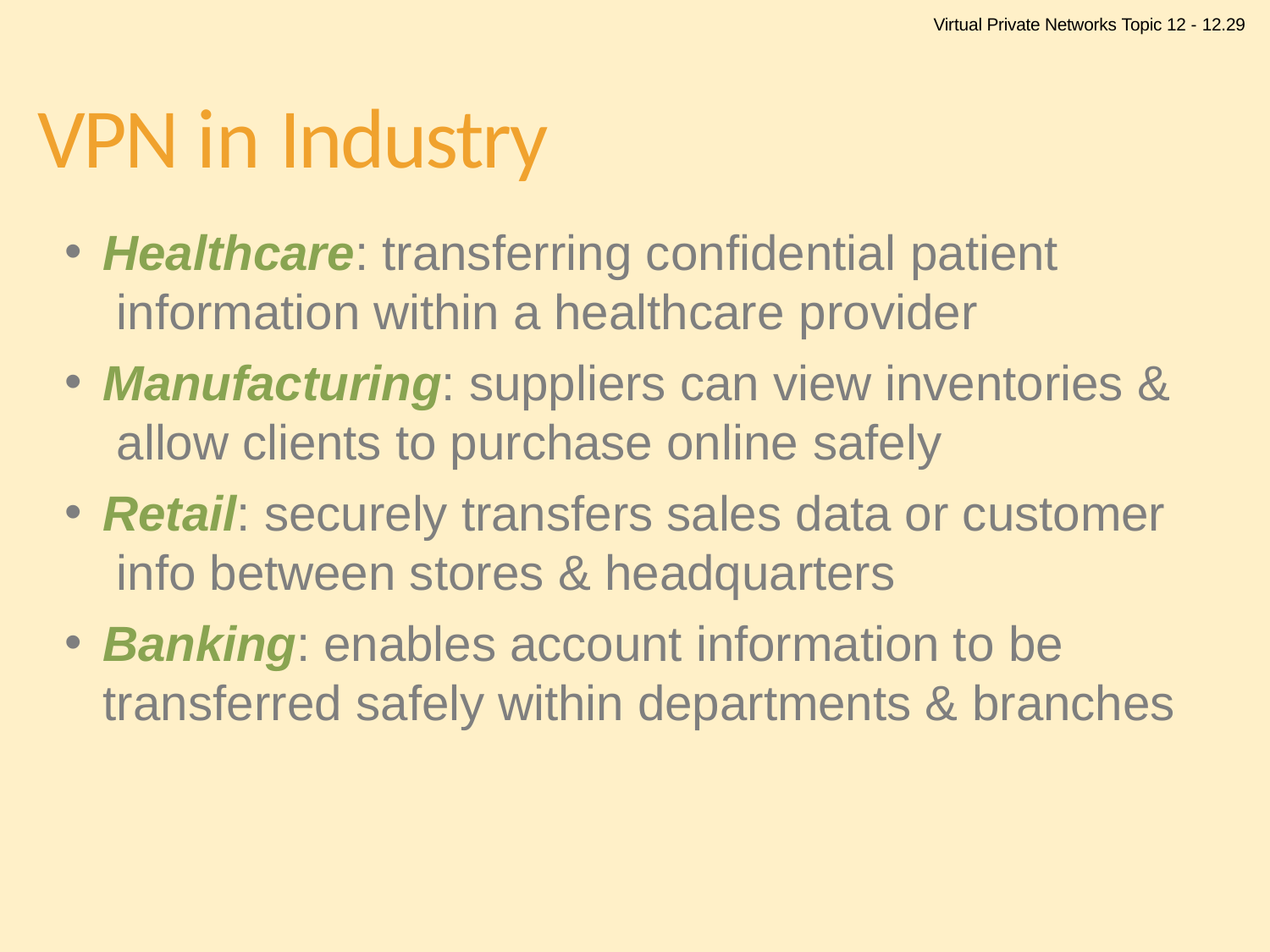

Virtual Private Networks Topic 12 - 12.29
# VPN in Industry
Healthcare: transferring confidential patient  information within a healthcare provider
Manufacturing: suppliers can view inventories &  allow clients to purchase online safely
Retail: securely transfers sales data or customer  info between stores & headquarters
Banking: enables account information to be  transferred safely within departments & branches